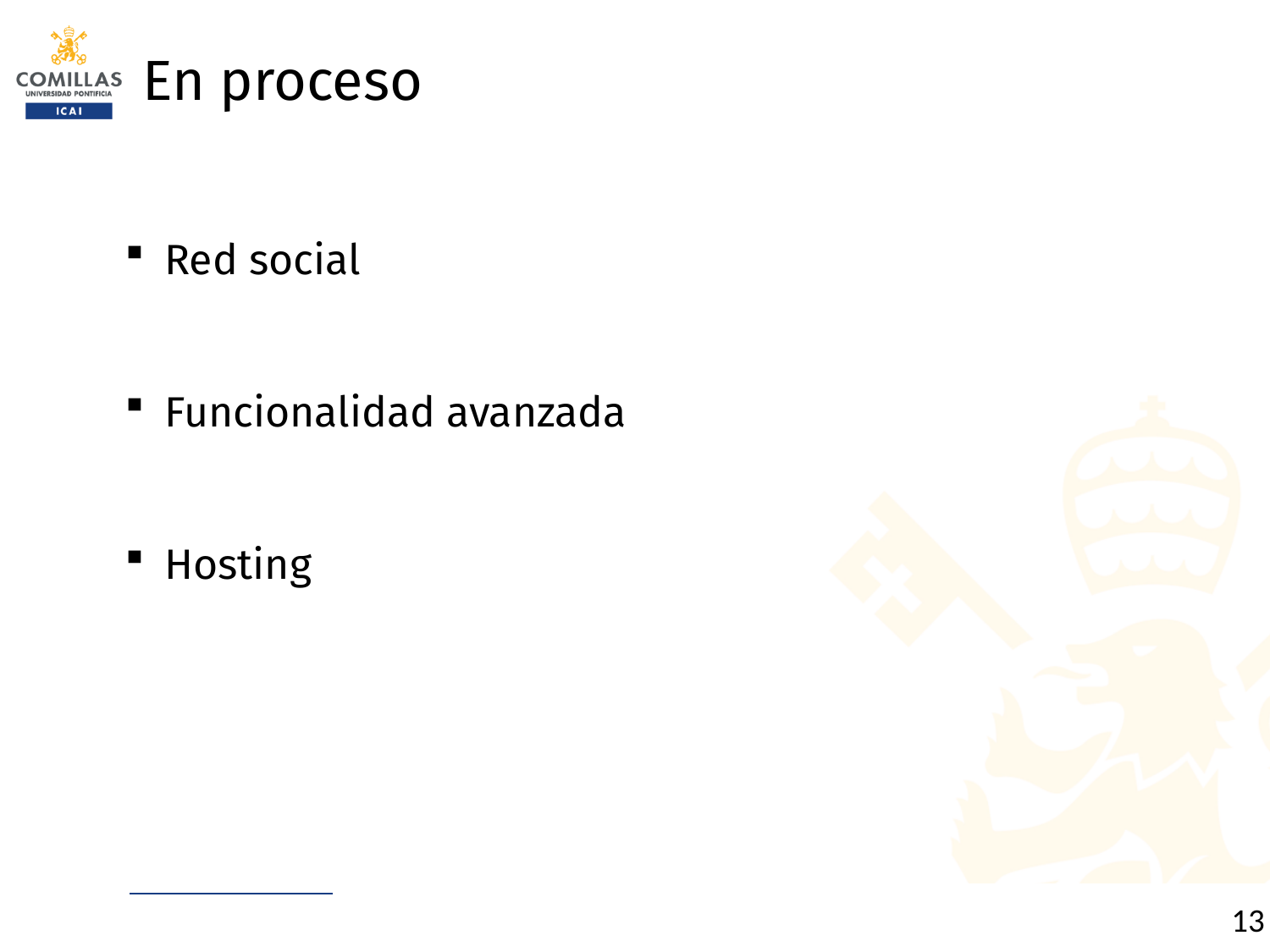

# En proceso
Red social

Funcionalidad avanzada

Hosting